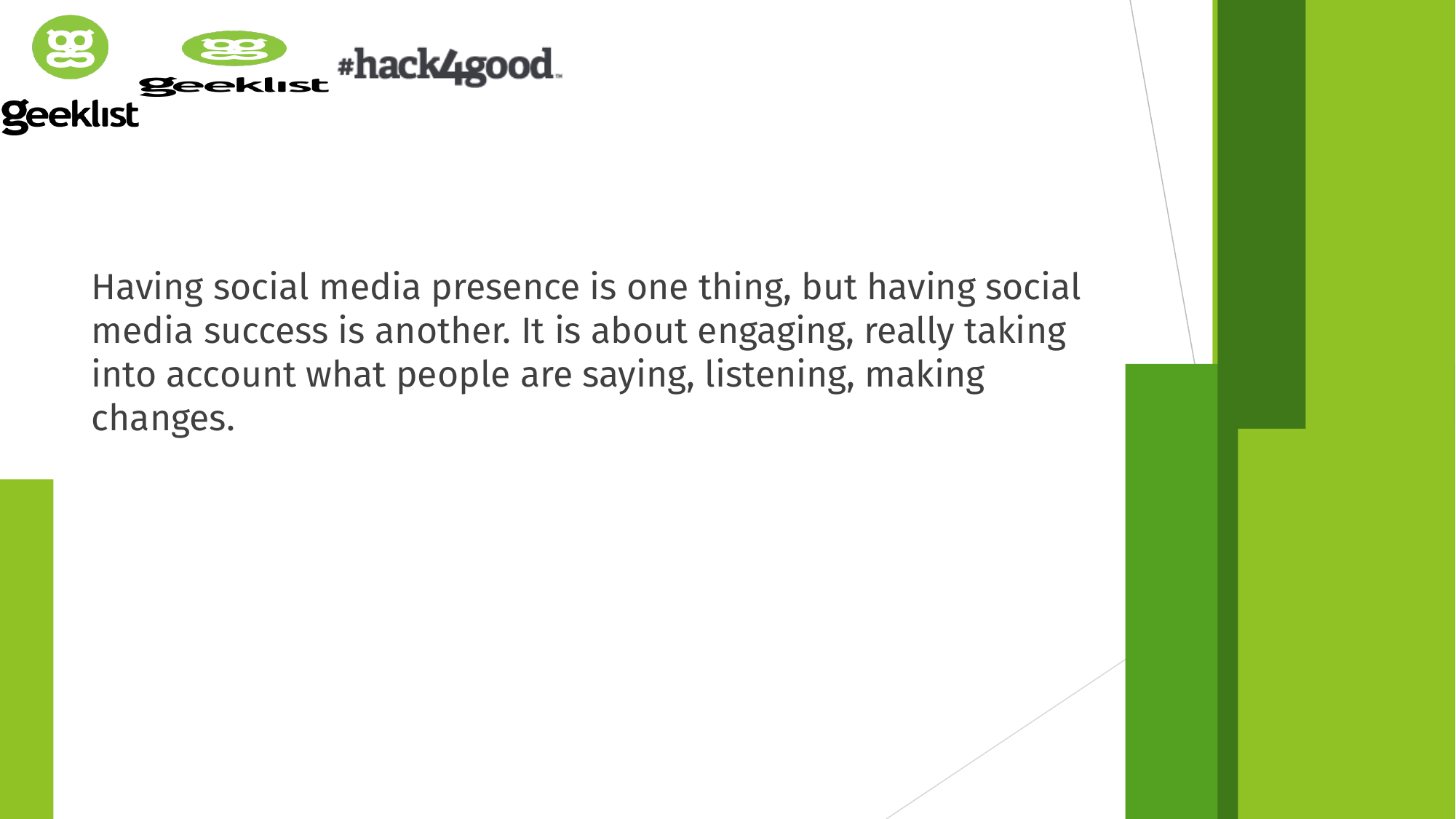

Having social media presence is one thing, but having social media success is another. It is about engaging, really taking into account what people are saying, listening, making changes.